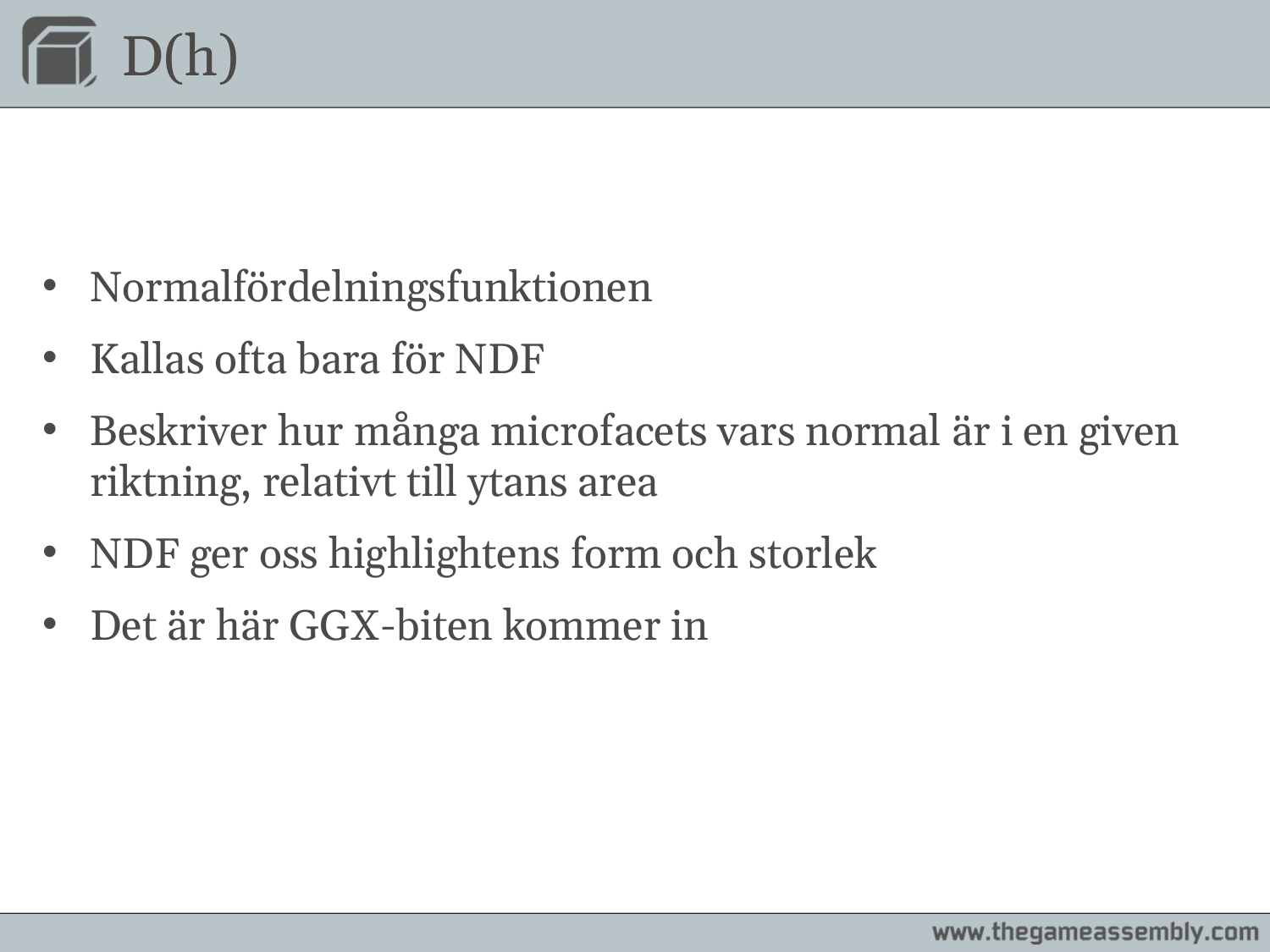

# D(h)

Normalfördelningsfunktionen
Kallas ofta bara för NDF
Beskriver hur många microfacets vars normal är i en given riktning, relativt till ytans area
NDF ger oss highlightens form och storlek
Det är här GGX-biten kommer in